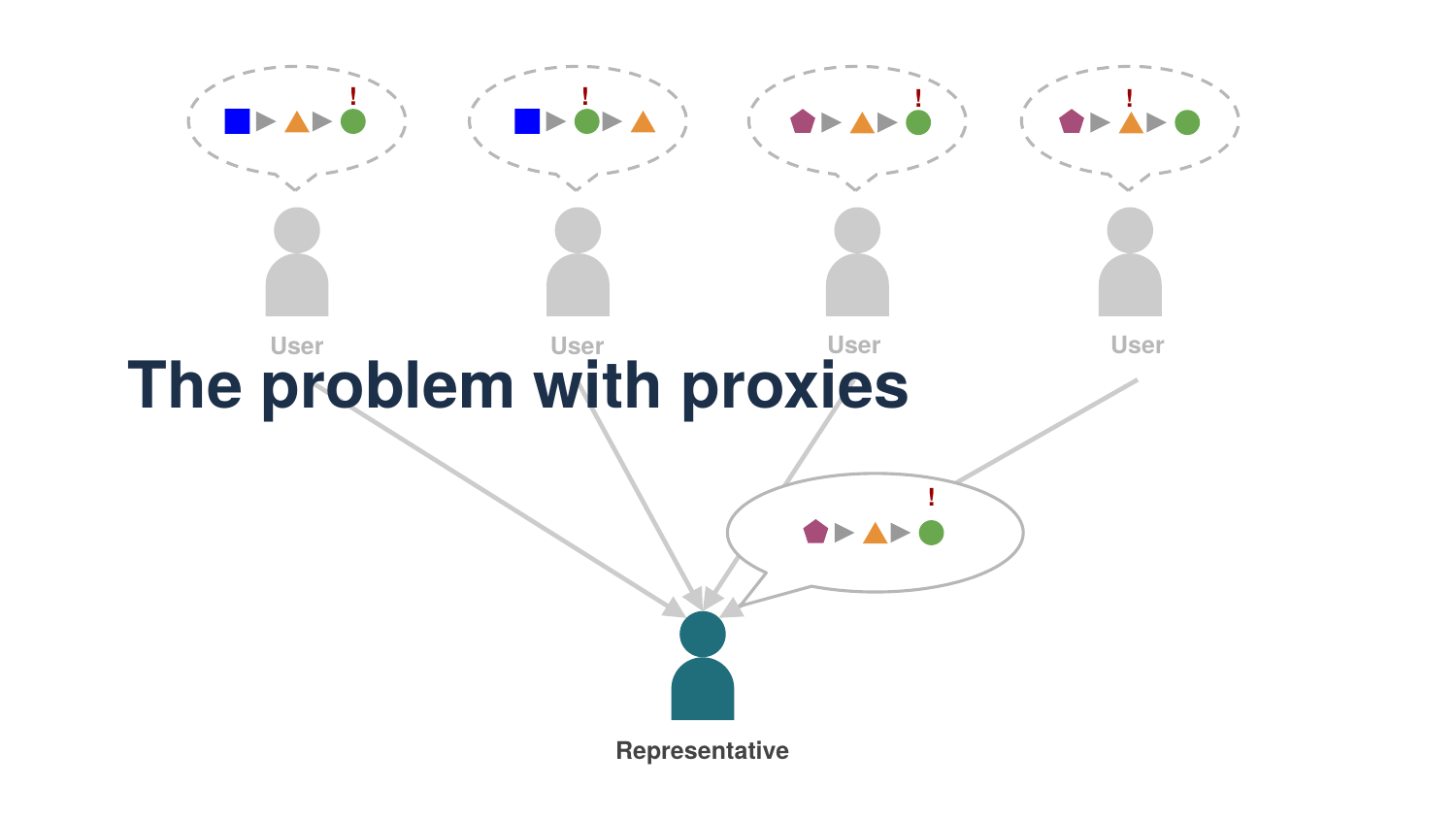

!

!

!
!

User

User

User
User

!

Representative

# The problem with proxies